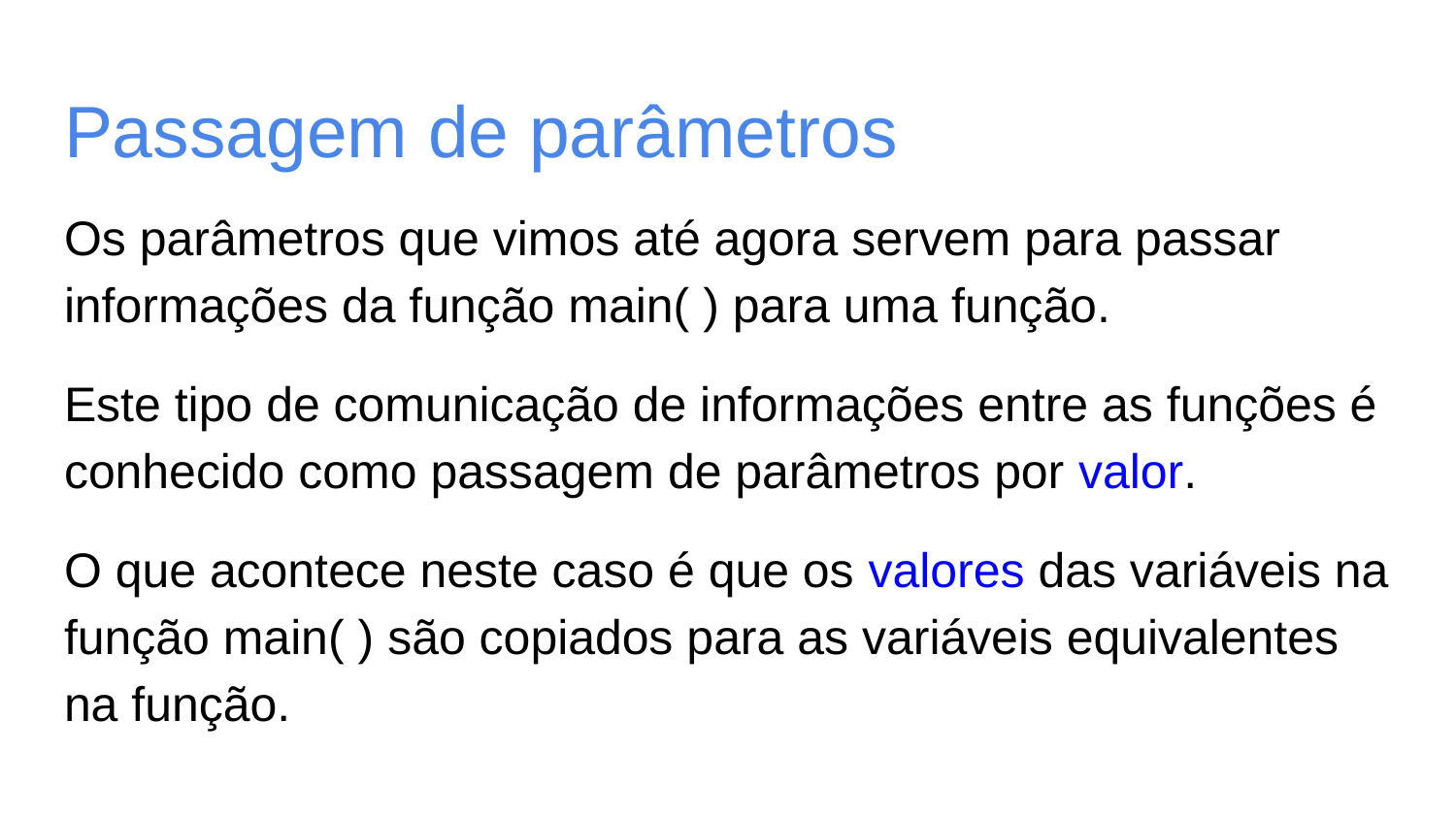

# Passagem de parâmetros

Os parâmetros que vimos até agora servem para passar informações da função main( ) para uma função.
Este tipo de comunicação de informações entre as funções é conhecido como passagem de parâmetros por valor.
O que acontece neste caso é que os valores das variáveis na função main( ) são copiados para as variáveis equivalentes na função.